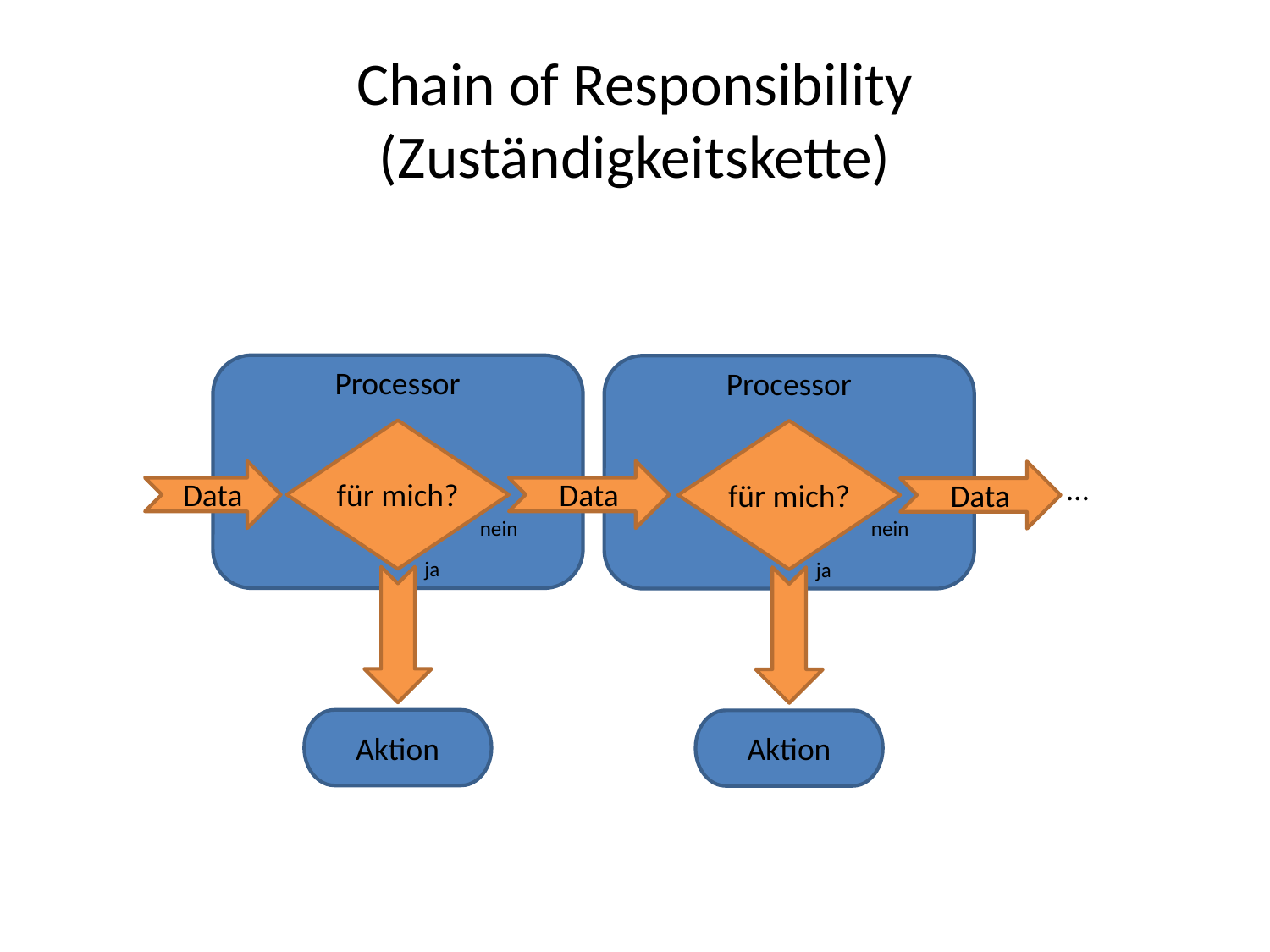

# Chain of Responsibility (Zuständigkeitskette)

Processor

für mich?

Data
nein
ja

Aktion

Processor

für mich?

Data
nein
ja

Aktion

Data
…